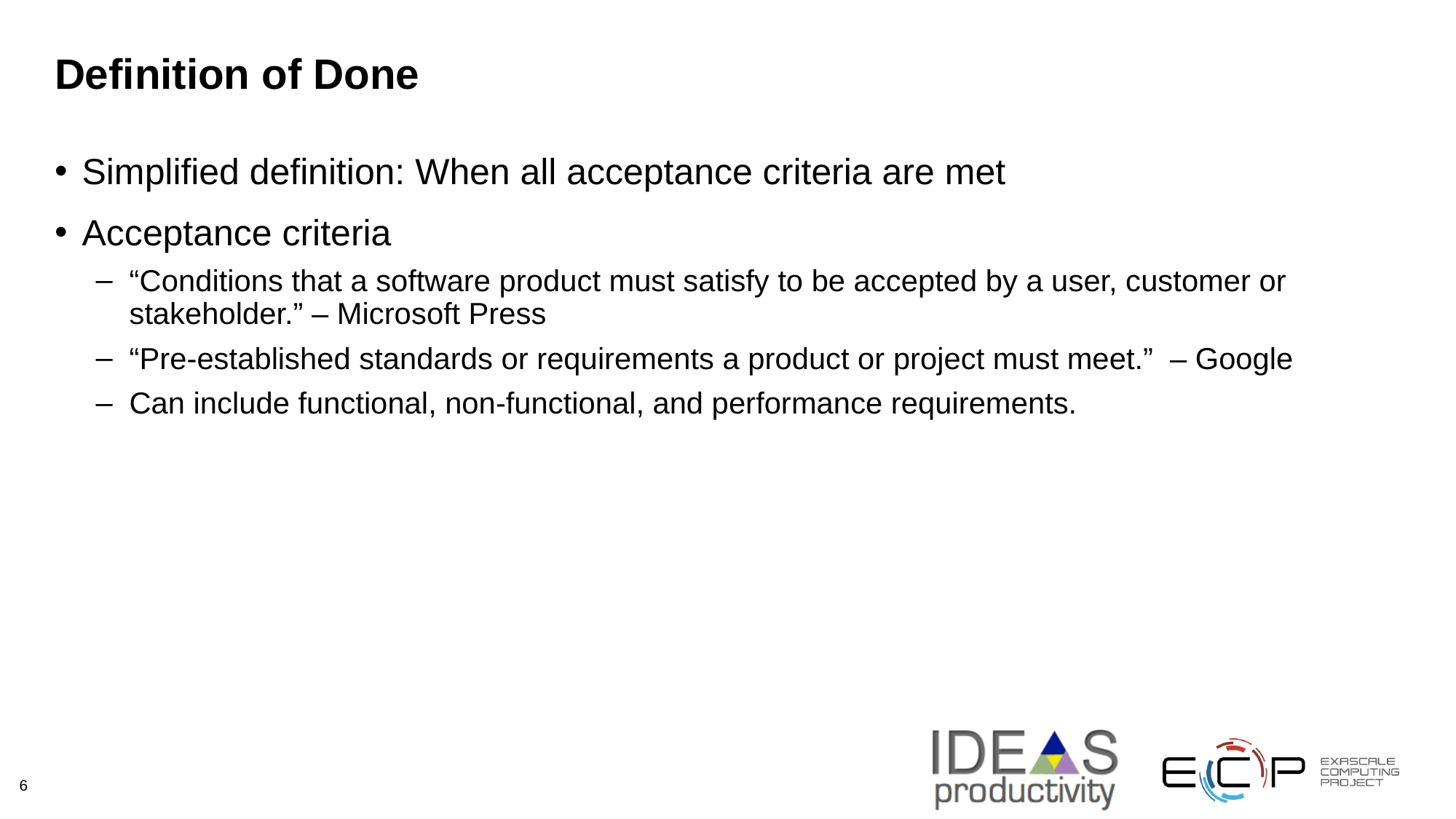

# Definition of Done
Simplified definition: When all acceptance criteria are met
Acceptance criteria
“Conditions that a software product must satisfy to be accepted by a user, customer or stakeholder.” – Microsoft Press
“Pre-established standards or requirements a product or project must meet.”  – Google
Can include functional, non-functional, and performance requirements.